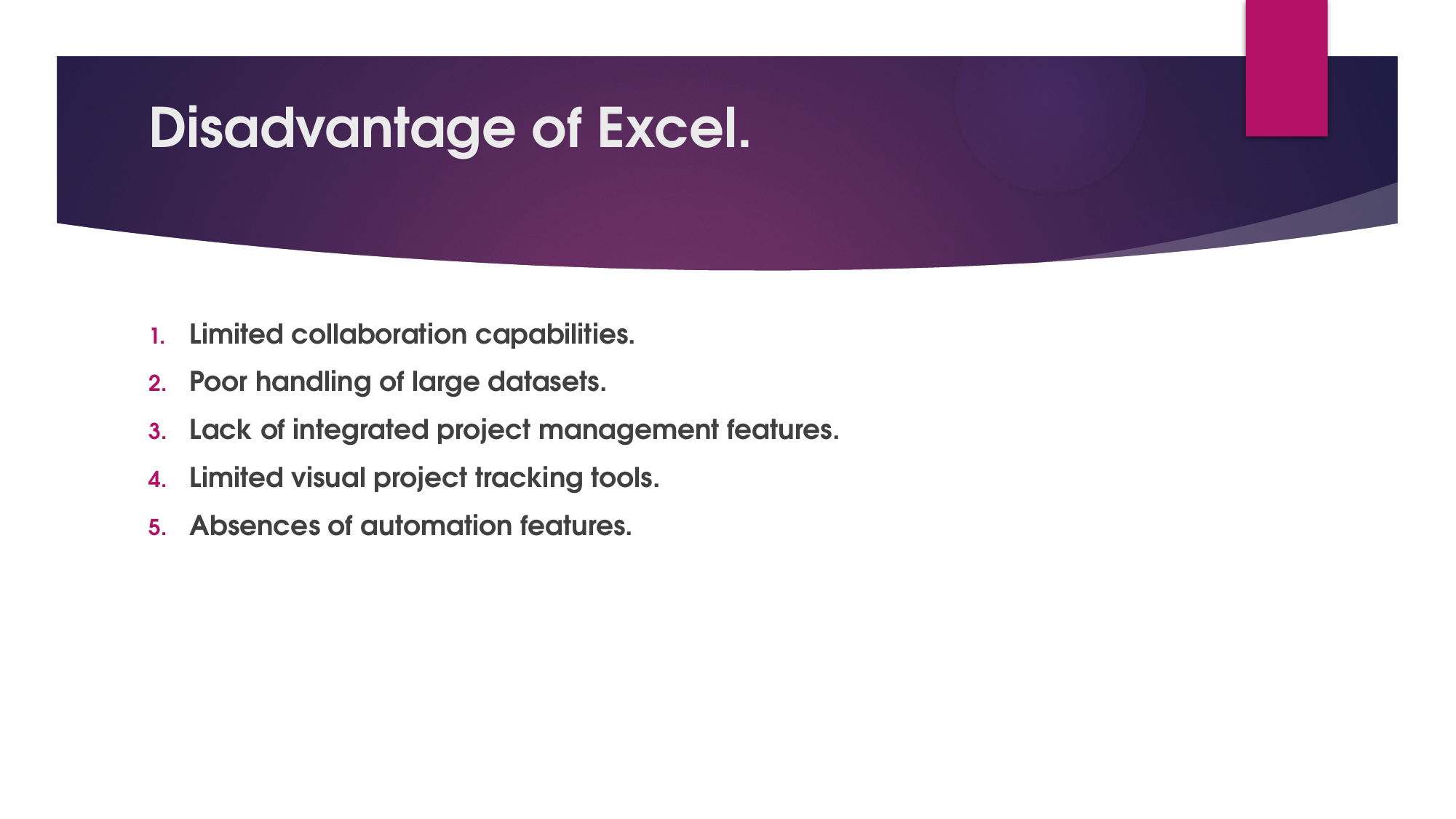

# Disadvantage of Excel.
Limited collaboration capabilities.
Poor handling of large datasets.
Lack of integrated project management features.
Limited visual project tracking tools.
Absences of automation features.